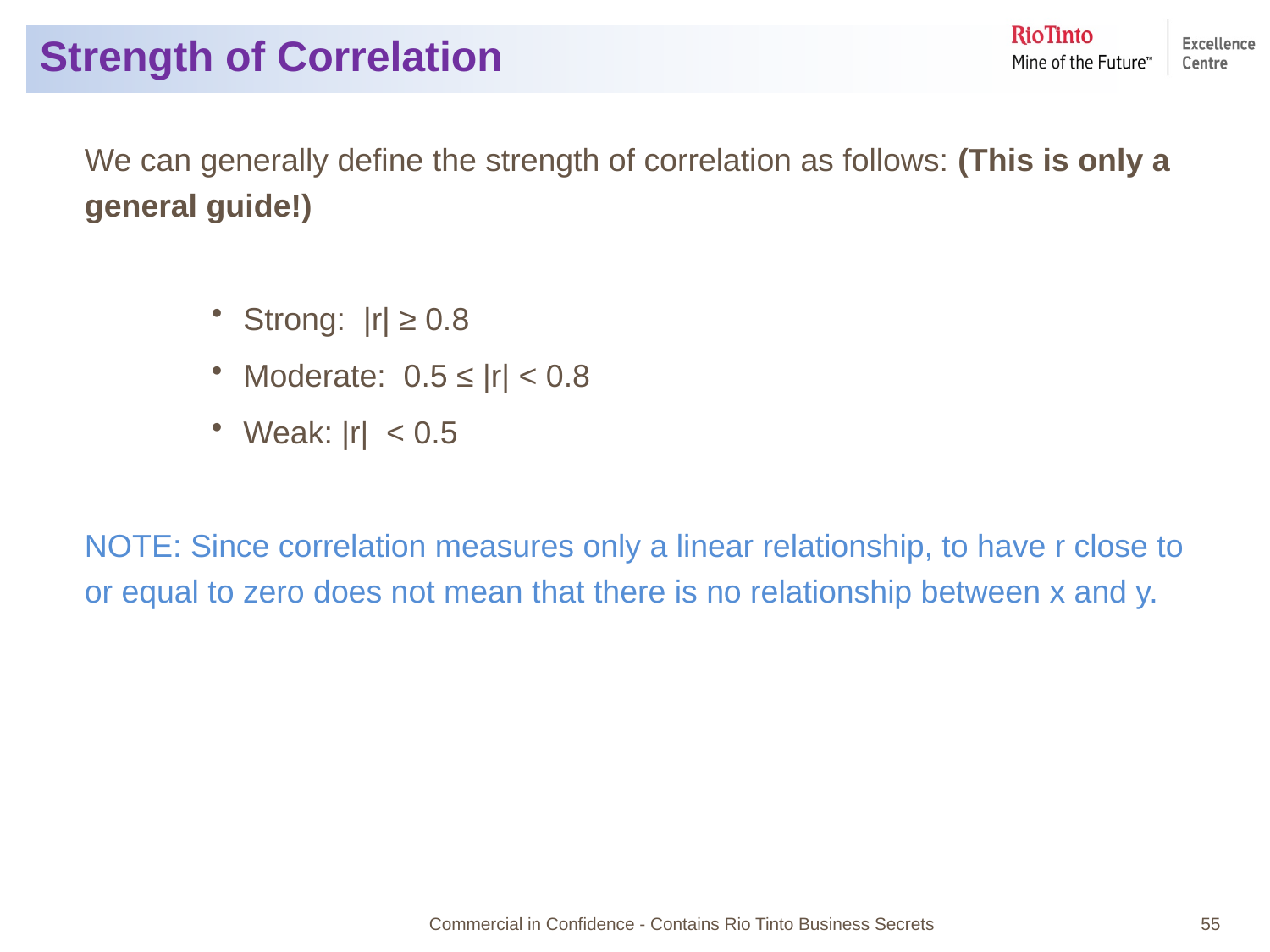

# Strength of Correlation
We can generally define the strength of correlation as follows: (This is only a general guide!)

Strong:  |r| ≥ 0.8
Moderate:  0.5 ≤ |r| < 0.8
Weak: |r|  < 0.5

NOTE: Since correlation measures only a linear relationship, to have r close to or equal to zero does not mean that there is no relationship between x and y.
Commercial in Confidence - Contains Rio Tinto Business Secrets
55